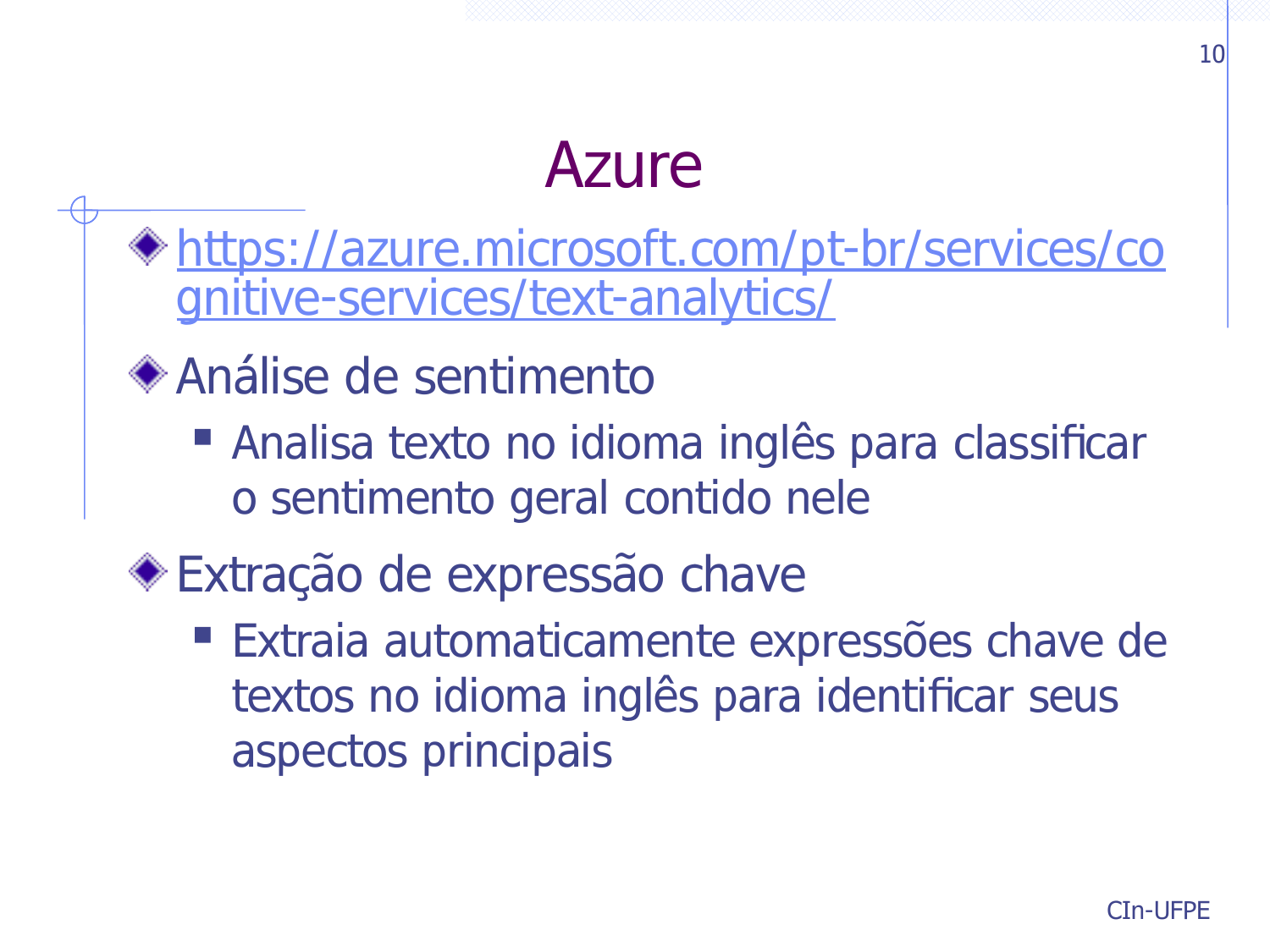

10
Azure
https://azure.microsoft.com/pt-br/services/cognitive-services/text-analytics/
Análise de sentimento
Analisa texto no idioma inglês para classificar o sentimento geral contido nele
Extração de expressão chave
Extraia automaticamente expressões chave de textos no idioma inglês para identificar seus aspectos principais

CIn-UFPE